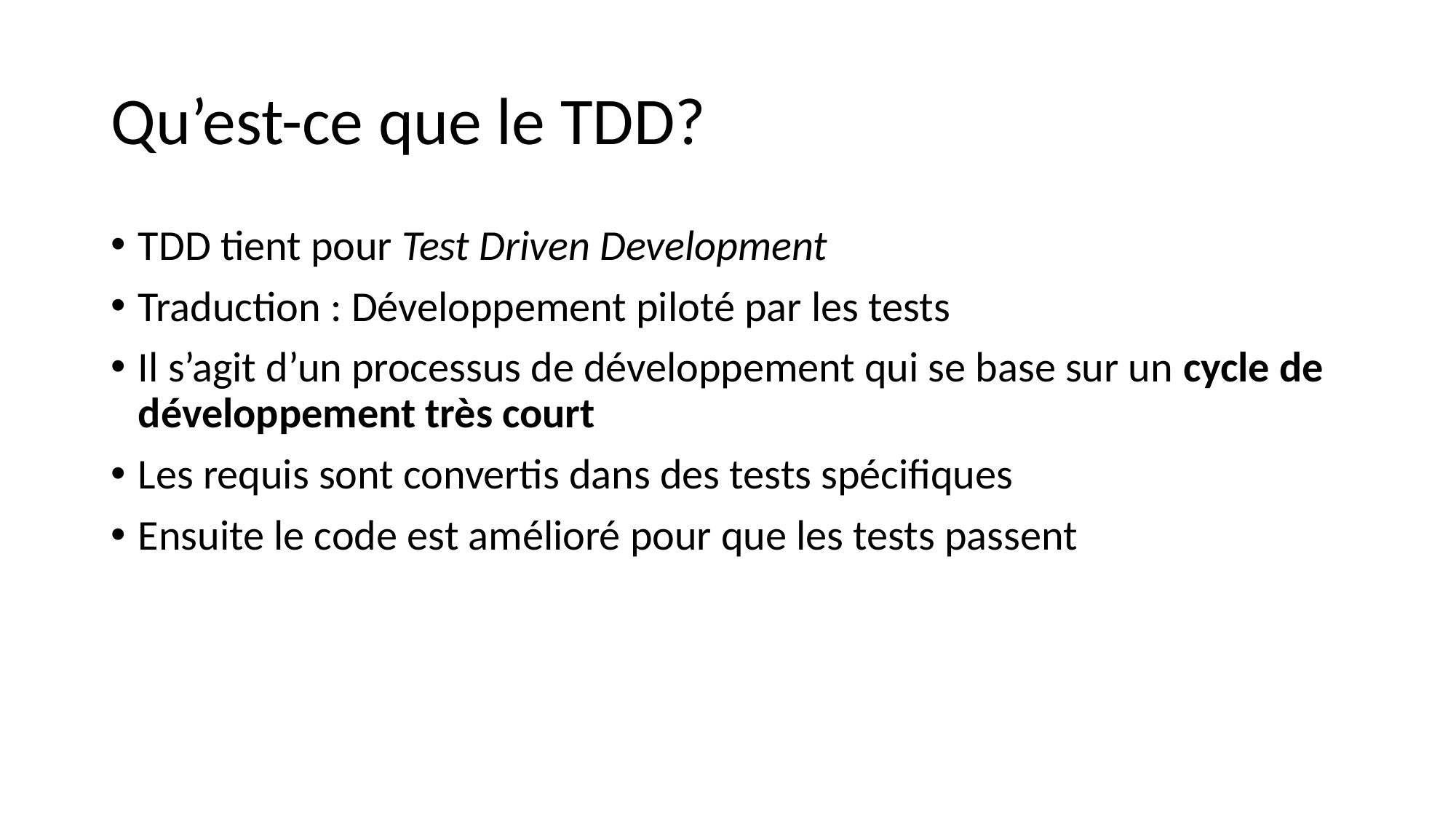

# Qu’est-ce que le TDD?
TDD tient pour Test Driven Development
Traduction : Développement piloté par les tests
Il s’agit d’un processus de développement qui se base sur un cycle de développement très court
Les requis sont convertis dans des tests spécifiques
Ensuite le code est amélioré pour que les tests passent